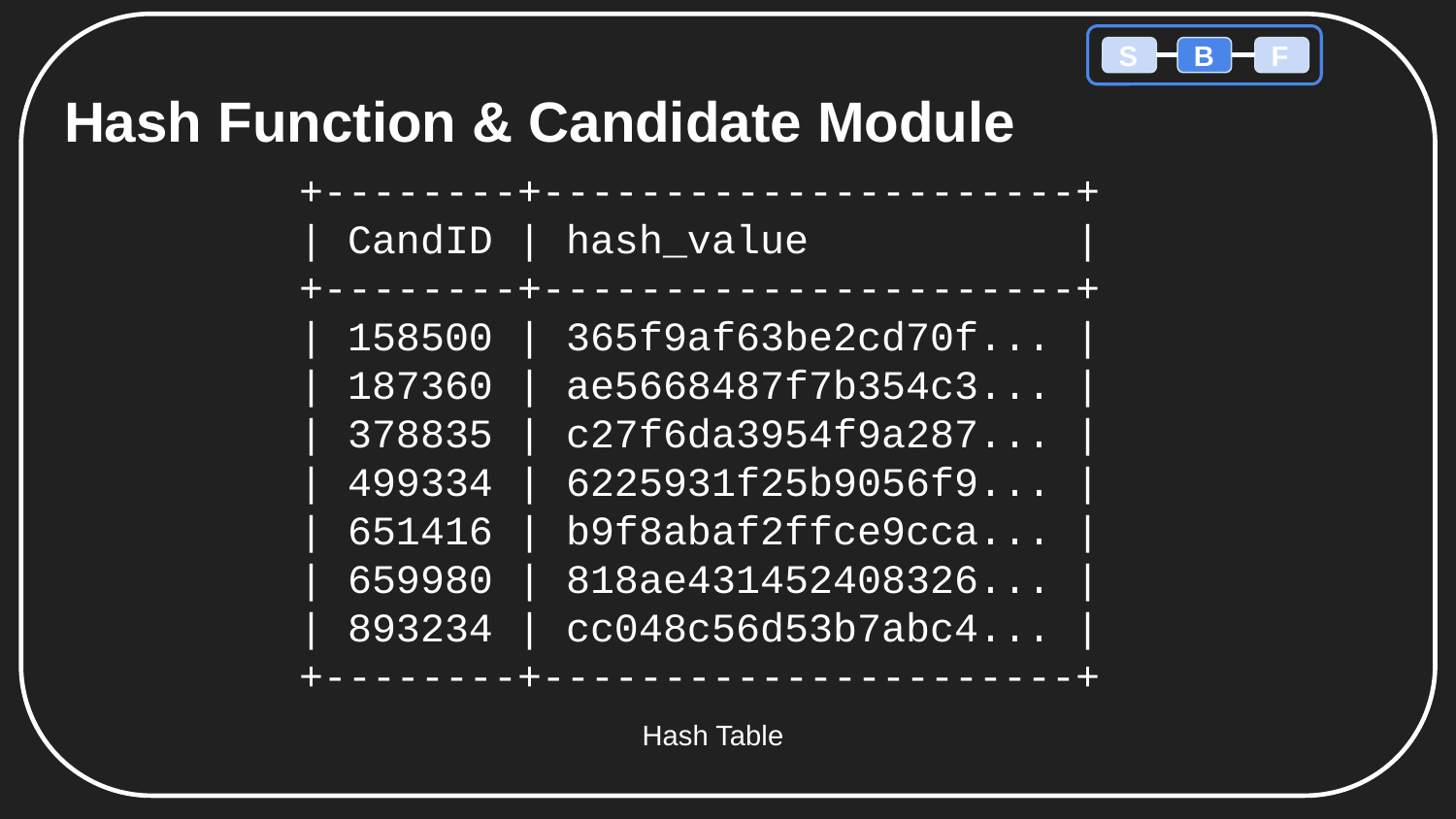

S
B
F
# Hash Function & Candidate Module
+--------+----------------------+
| CandID | hash_value           |
+--------+----------------------+
| 158500 | 365f9af63be2cd70f... |
| 187360 | ae5668487f7b354c3... |
| 378835 | c27f6da3954f9a287... |
| 499334 | 6225931f25b9056f9... |
| 651416 | b9f8abaf2ffce9cca... |
| 659980 | 818ae431452408326... |
| 893234 | cc048c56d53b7abc4... |
+--------+----------------------+

Hash Table